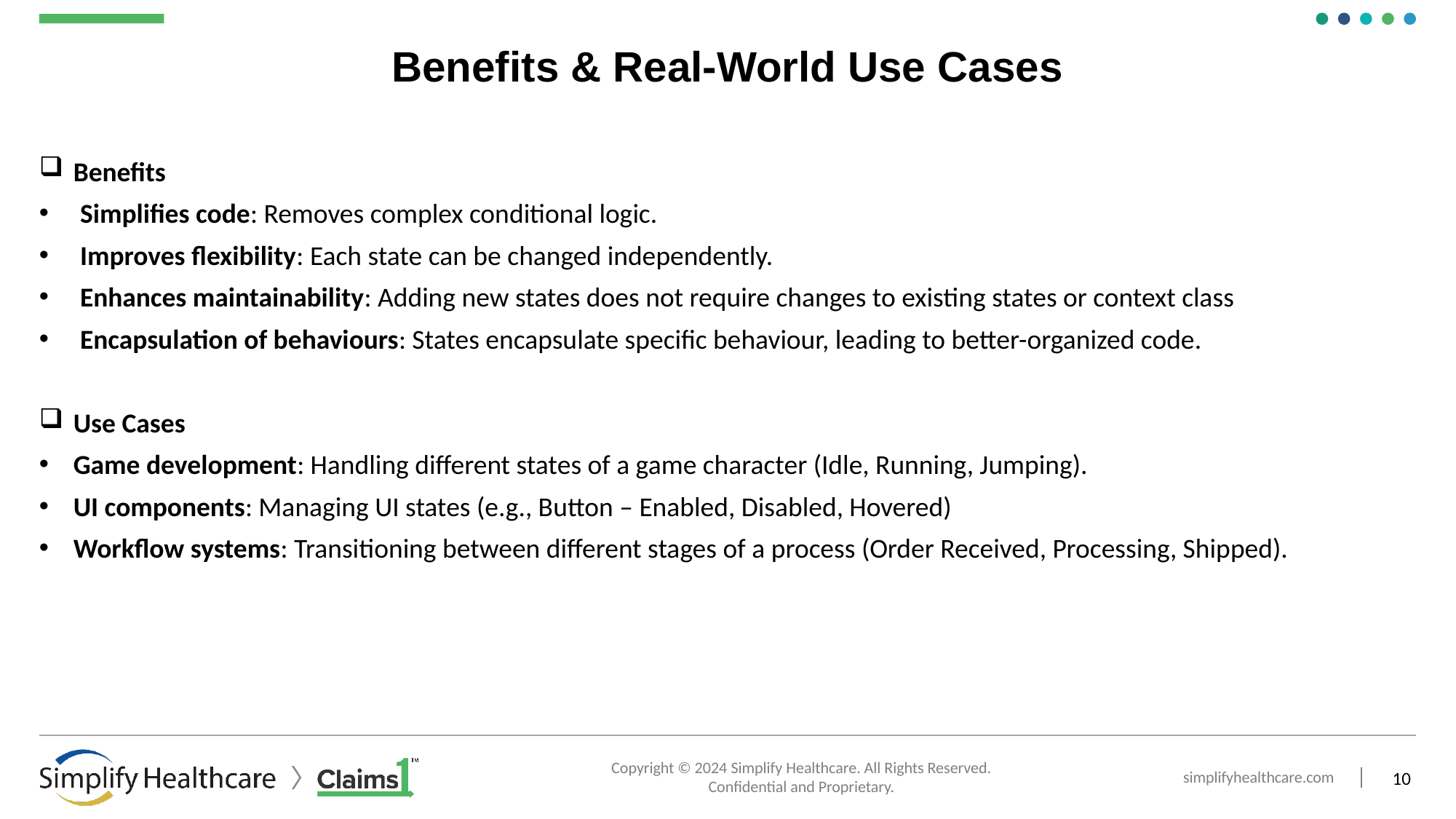

# Benefits & Real-World Use Cases
Benefits
Simplifies code: Removes complex conditional logic.
Improves flexibility: Each state can be changed independently.
Enhances maintainability: Adding new states does not require changes to existing states or context class
Encapsulation of behaviours: States encapsulate specific behaviour, leading to better-organized code.

Use Cases
Game development: Handling different states of a game character (Idle, Running, Jumping).
UI components: Managing UI states (e.g., Button – Enabled, Disabled, Hovered)
Workflow systems: Transitioning between different stages of a process (Order Received, Processing, Shipped).